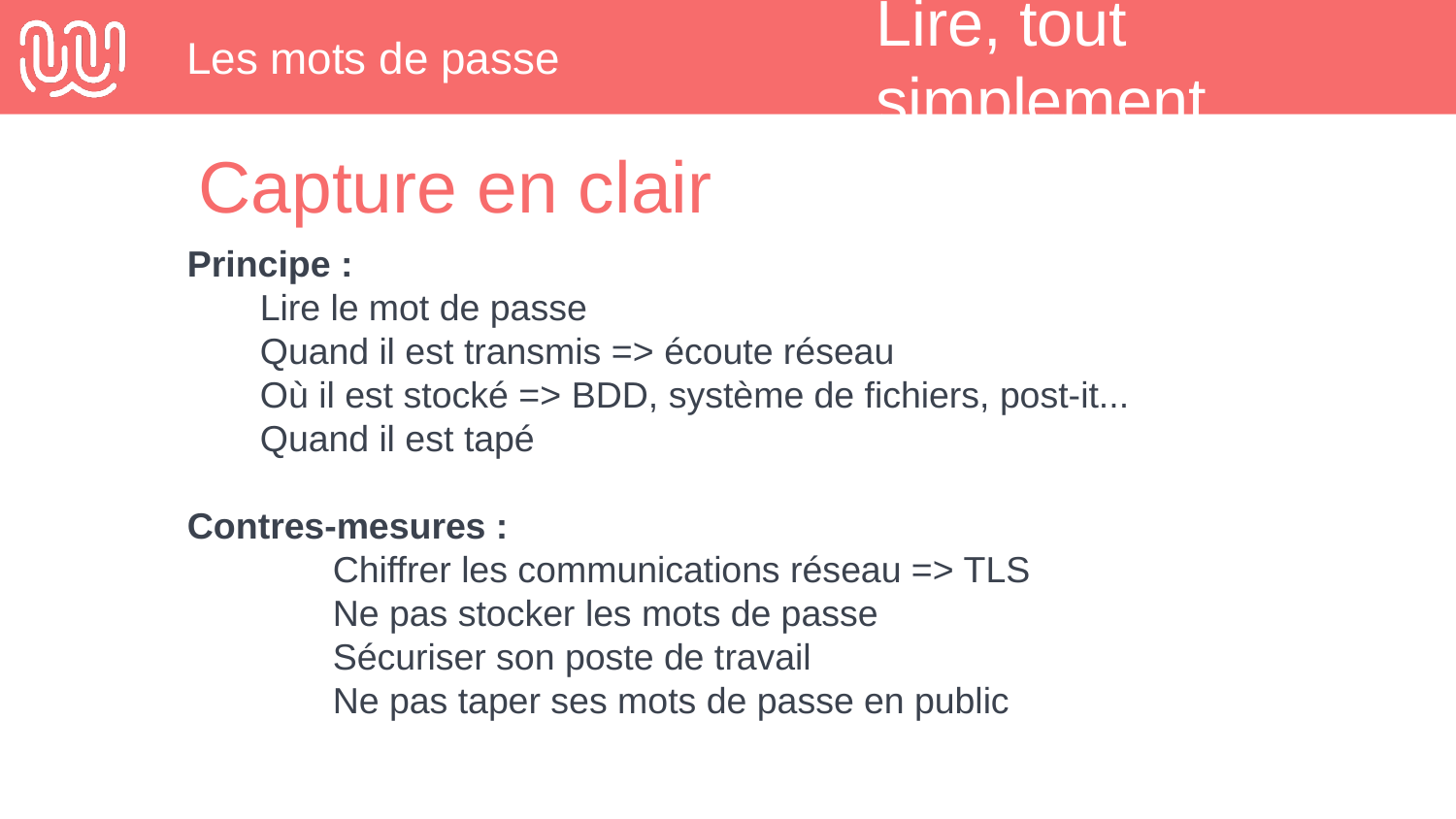

# Les mots de passe
Lire, tout simplement
Capture en clair
Principe :
Lire le mot de passe
Quand il est transmis => écoute réseau
Où il est stocké => BDD, système de fichiers, post-it...
Quand il est tapé

Contres-mesures :
	Chiffrer les communications réseau => TLS
	Ne pas stocker les mots de passe
	Sécuriser son poste de travail
	Ne pas taper ses mots de passe en public